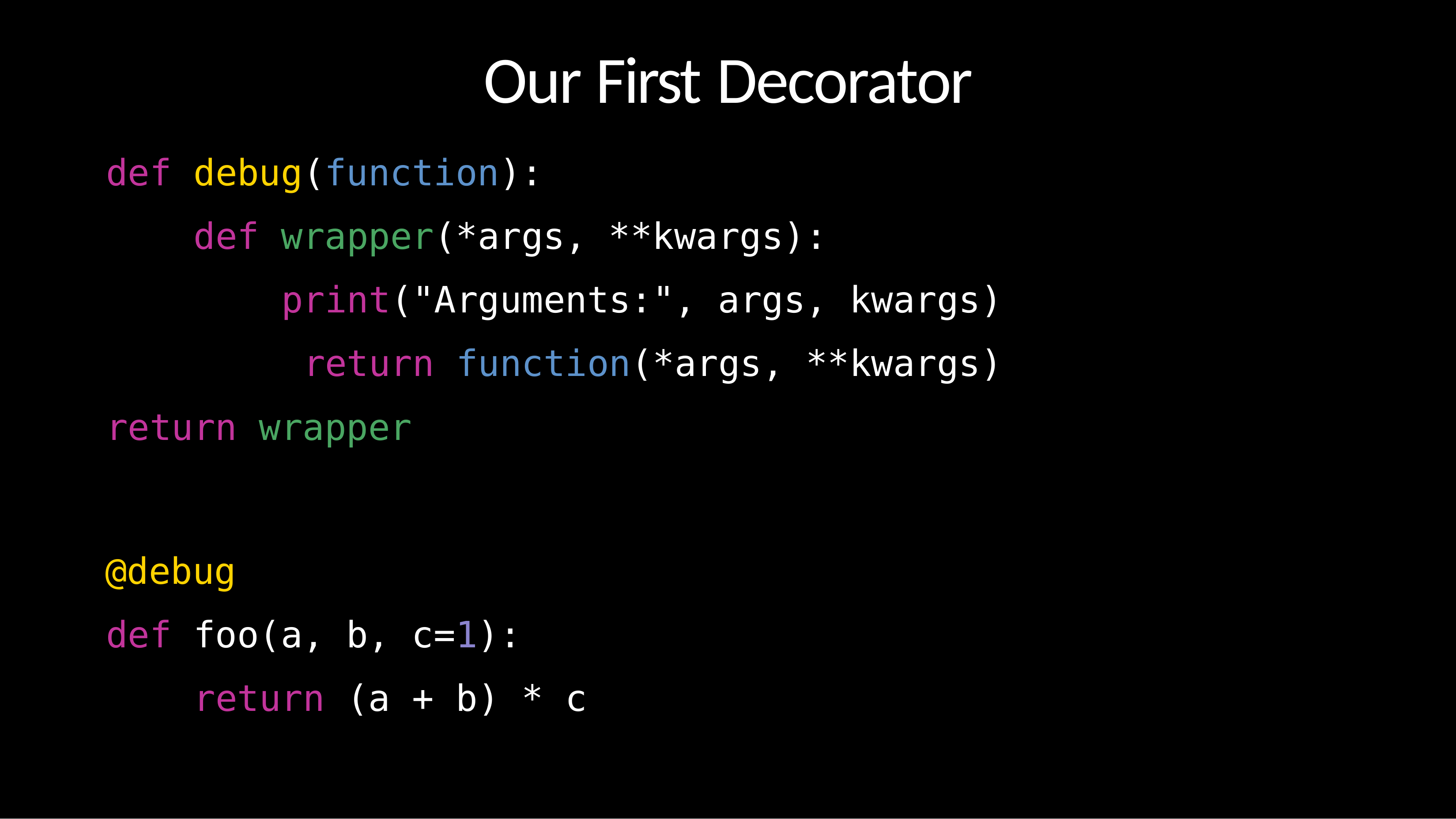

# Our First Decorator
def debug(function):
def wrapper(*args, **kwargs):  print("Arguments:", args, kwargs)  return function(*args, **kwargs)
return wrapper

@debug
def foo(a, b, c=1):  return (a + b) * c